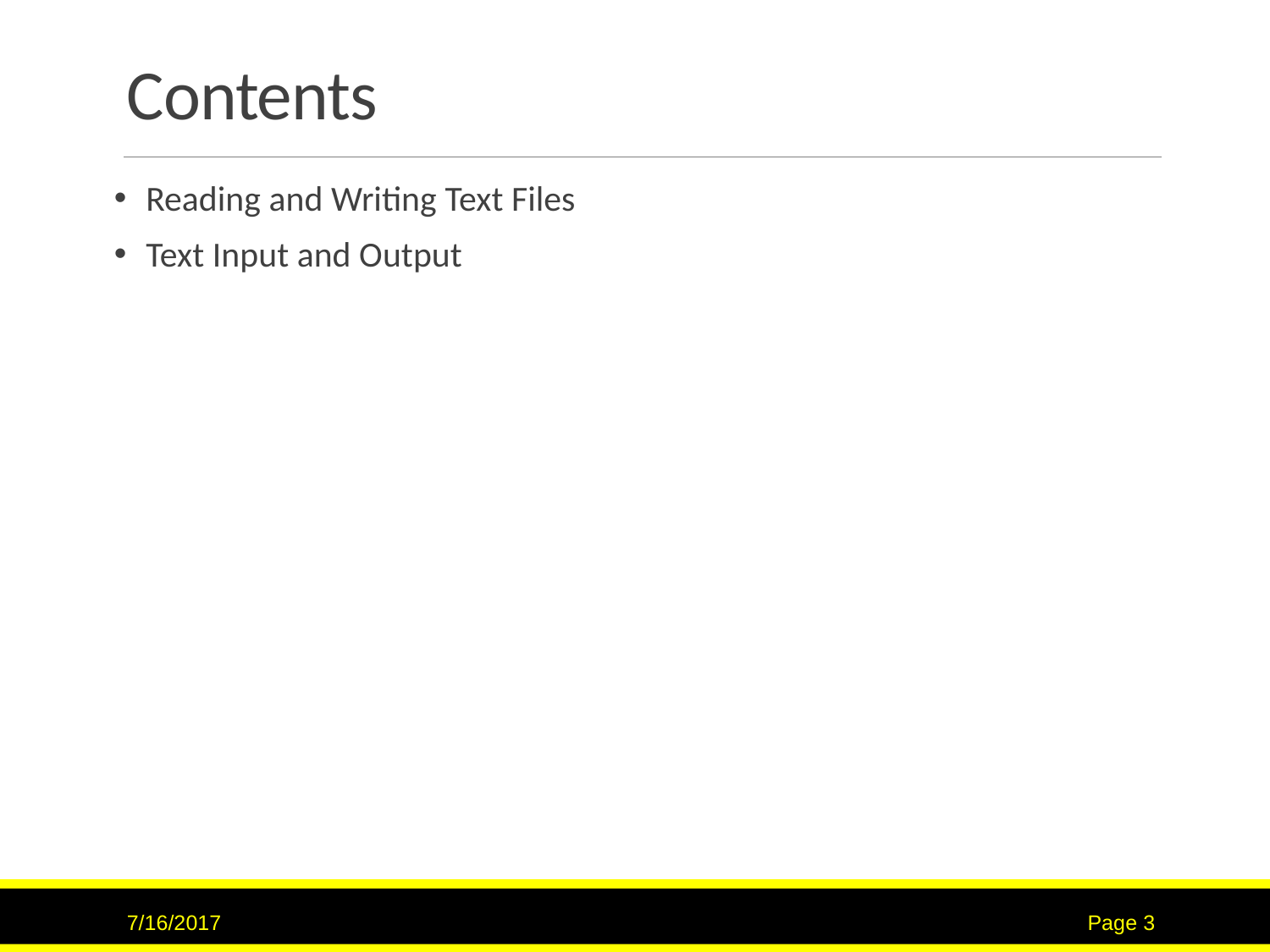

# Contents
Reading and Writing Text Files
Text Input and Output
7/16/2017
Page 3